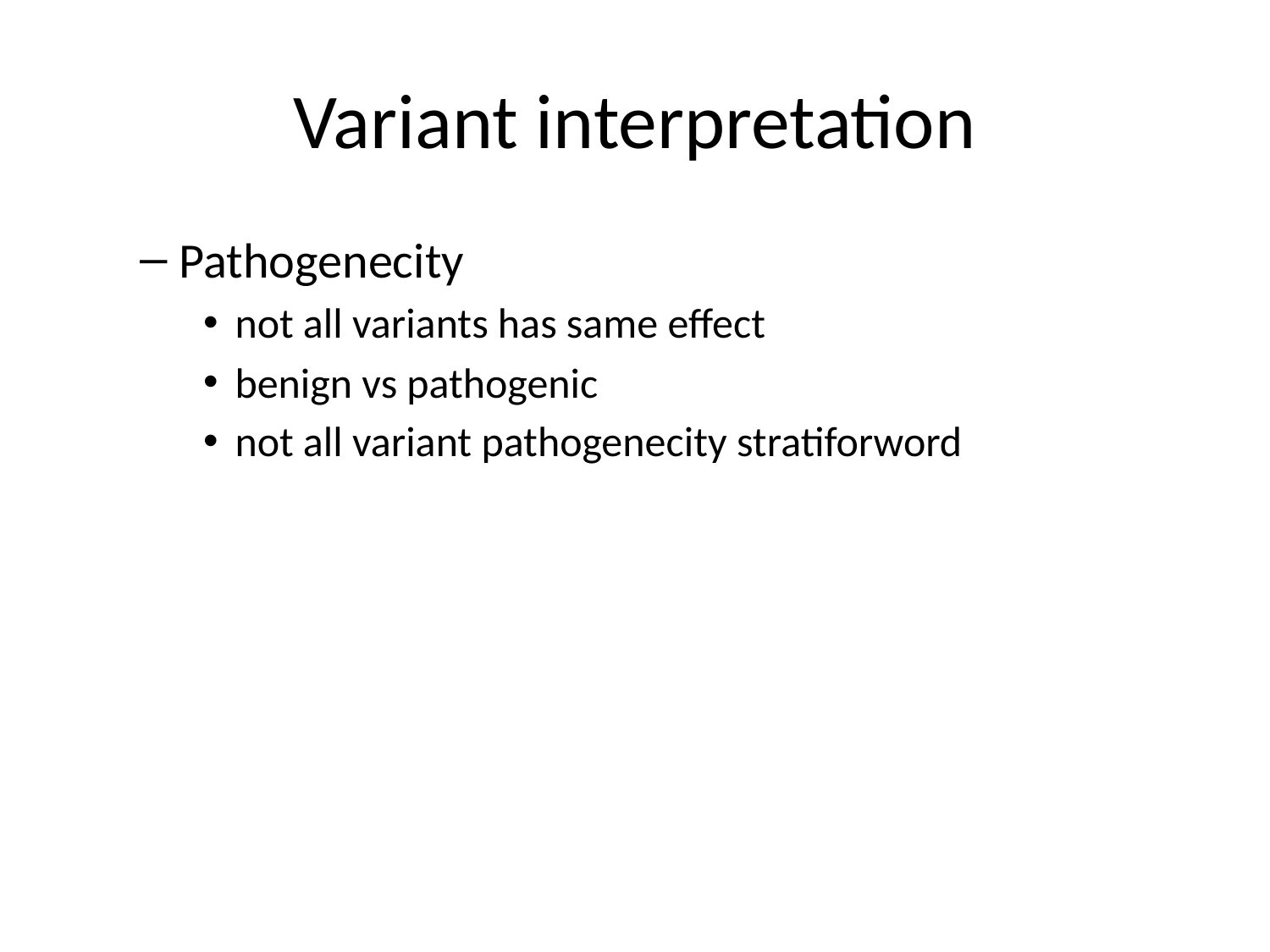

# Variant interpretation
Pathogenecity
not all variants has same effect
benign vs pathogenic
not all variant pathogenecity stratiforword